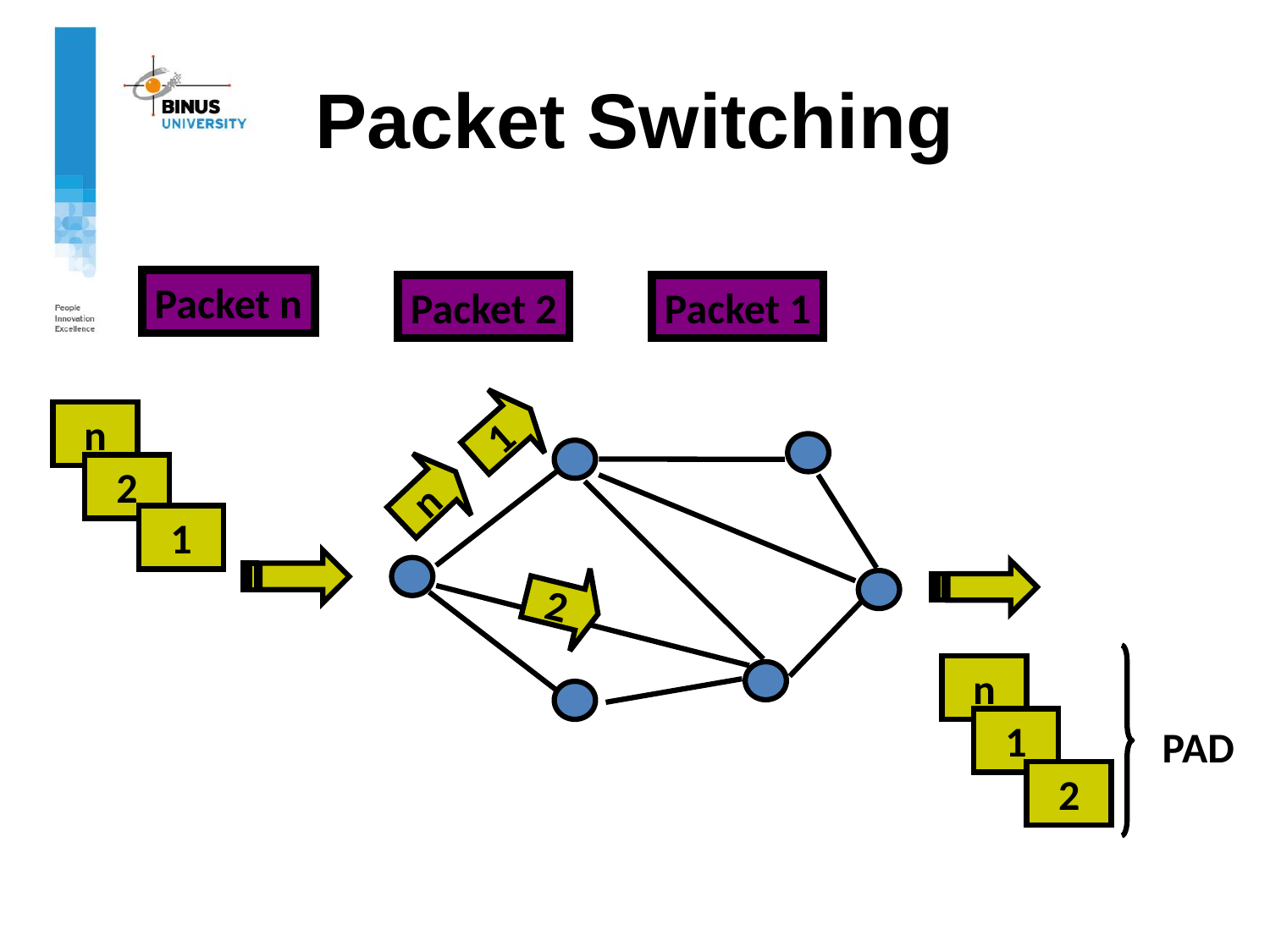

# Packet Switching

Packet n
Packet 2
Packet 1
1
n

2
n
1

2

n
1
PAD
2